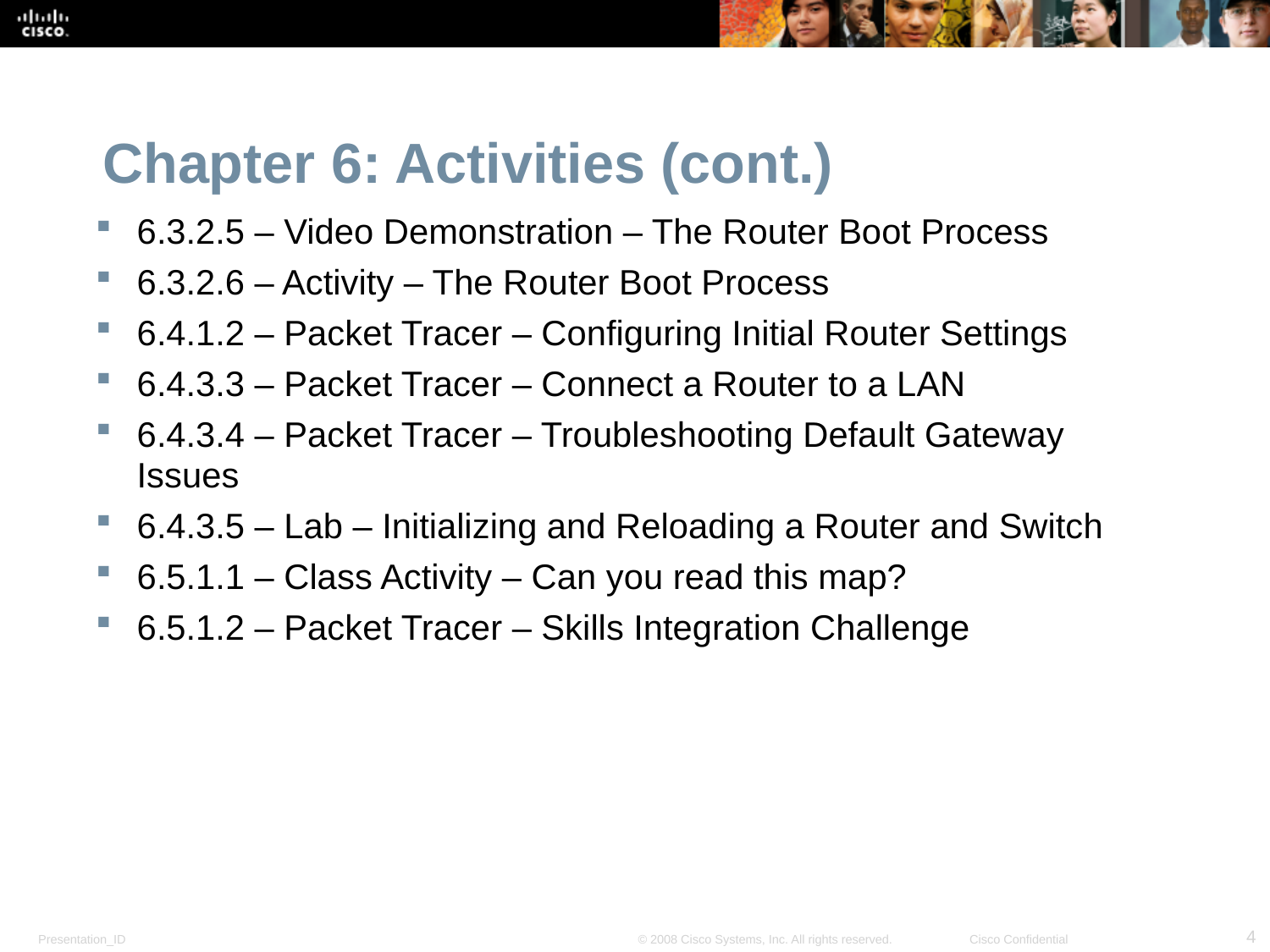

Chapter 6: Activities (cont.)
6.3.2.5 – Video Demonstration – The Router Boot Process
6.3.2.6 – Activity – The Router Boot Process
6.4.1.2 – Packet Tracer – Configuring Initial Router Settings
6.4.3.3 – Packet Tracer – Connect a Router to a LAN
6.4.3.4 – Packet Tracer – Troubleshooting Default Gateway Issues
6.4.3.5 – Lab – Initializing and Reloading a Router and Switch
6.5.1.1 – Class Activity – Can you read this map?
6.5.1.2 – Packet Tracer – Skills Integration Challenge